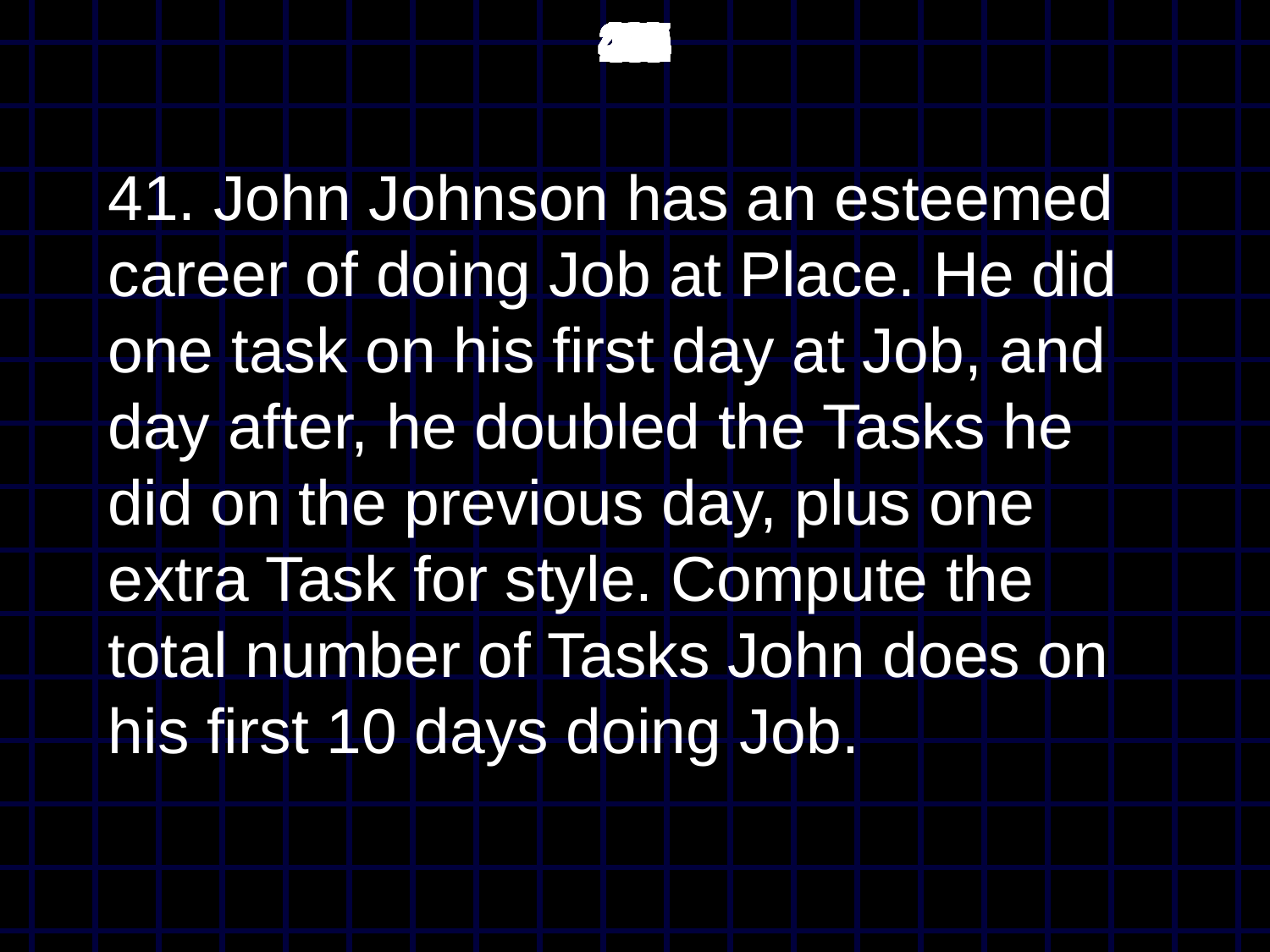

45
44
43
42
41
40
39
38
37
36
35
34
33
32
31
30
29
28
27
26
25
24
23
22
21
20
19
18
17
16
15
14
13
12
11
10
9
8
7
6
5
4
3
2
1
0

# 41. John Johnson has an esteemed career of doing Job at Place. He did one task on his first day at Job, and day after, he doubled the Tasks he did on the previous day, plus one extra Task for style. Compute the total number of Tasks John does on his first 10 days doing Job.